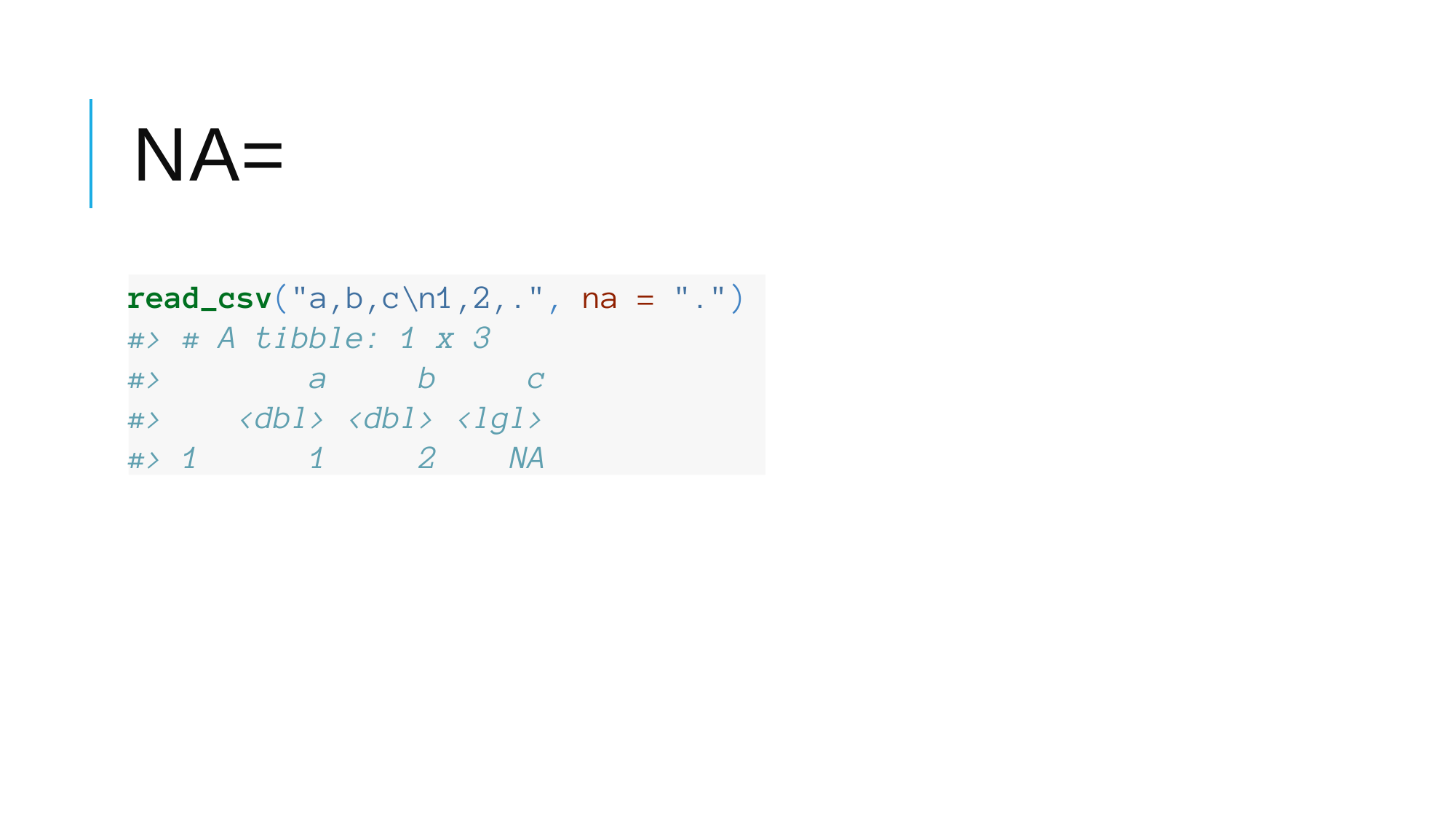

# Na=
read_csv("a,b,c\n1,2,.", na = ".")
#> # A tibble: 1 x 3
#> 	    a     b     c
#> 	<dbl> <dbl> <lgl>
#> 1 	    1     2    NA